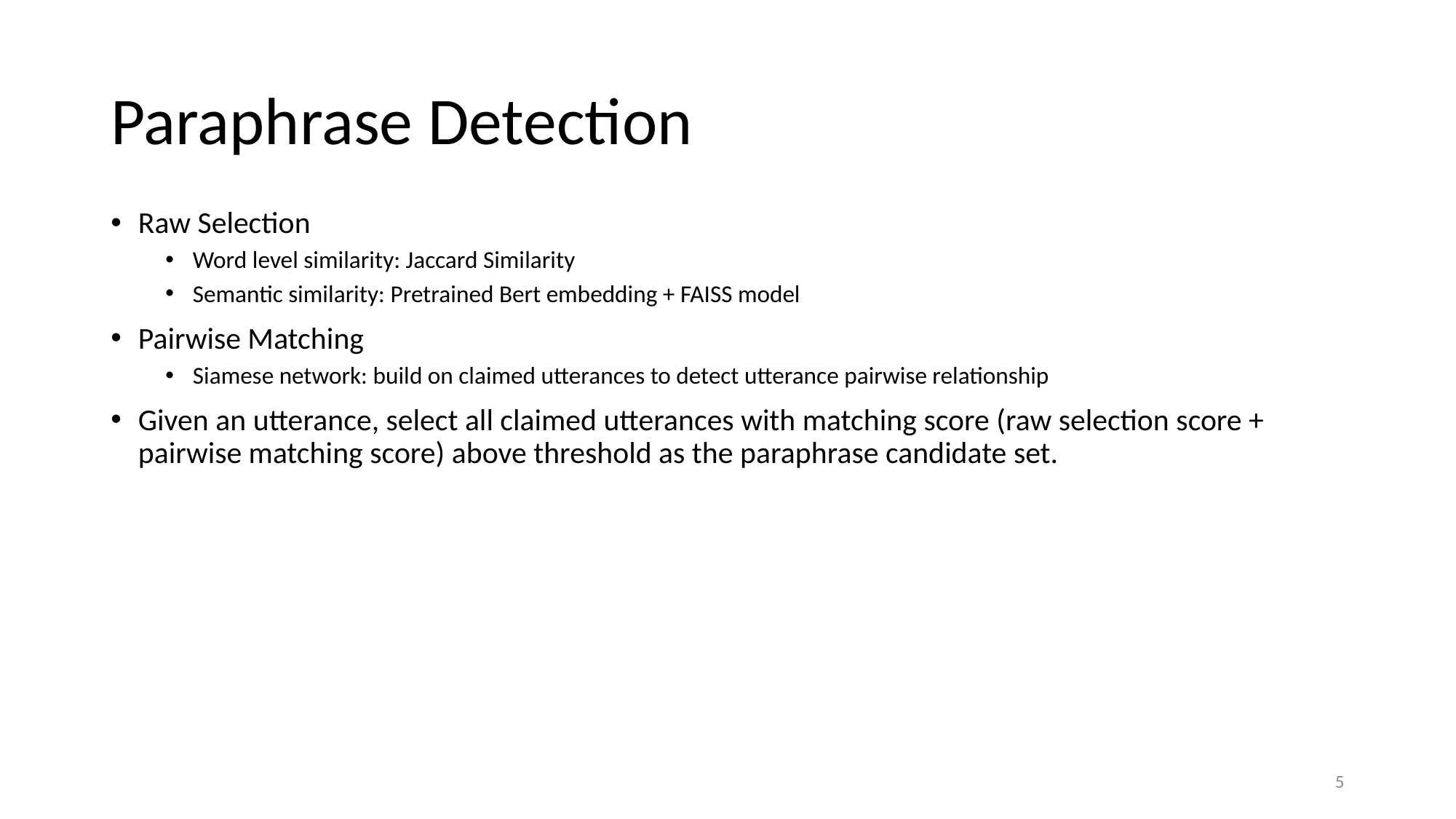

# Paraphrase Detection
Raw Selection
Word level similarity: Jaccard Similarity
Semantic similarity: Pretrained Bert embedding + FAISS model
Pairwise Matching
Siamese network: build on claimed utterances to detect utterance pairwise relationship
Given an utterance, select all claimed utterances with matching score (raw selection score + pairwise matching score) above threshold as the paraphrase candidate set.
5